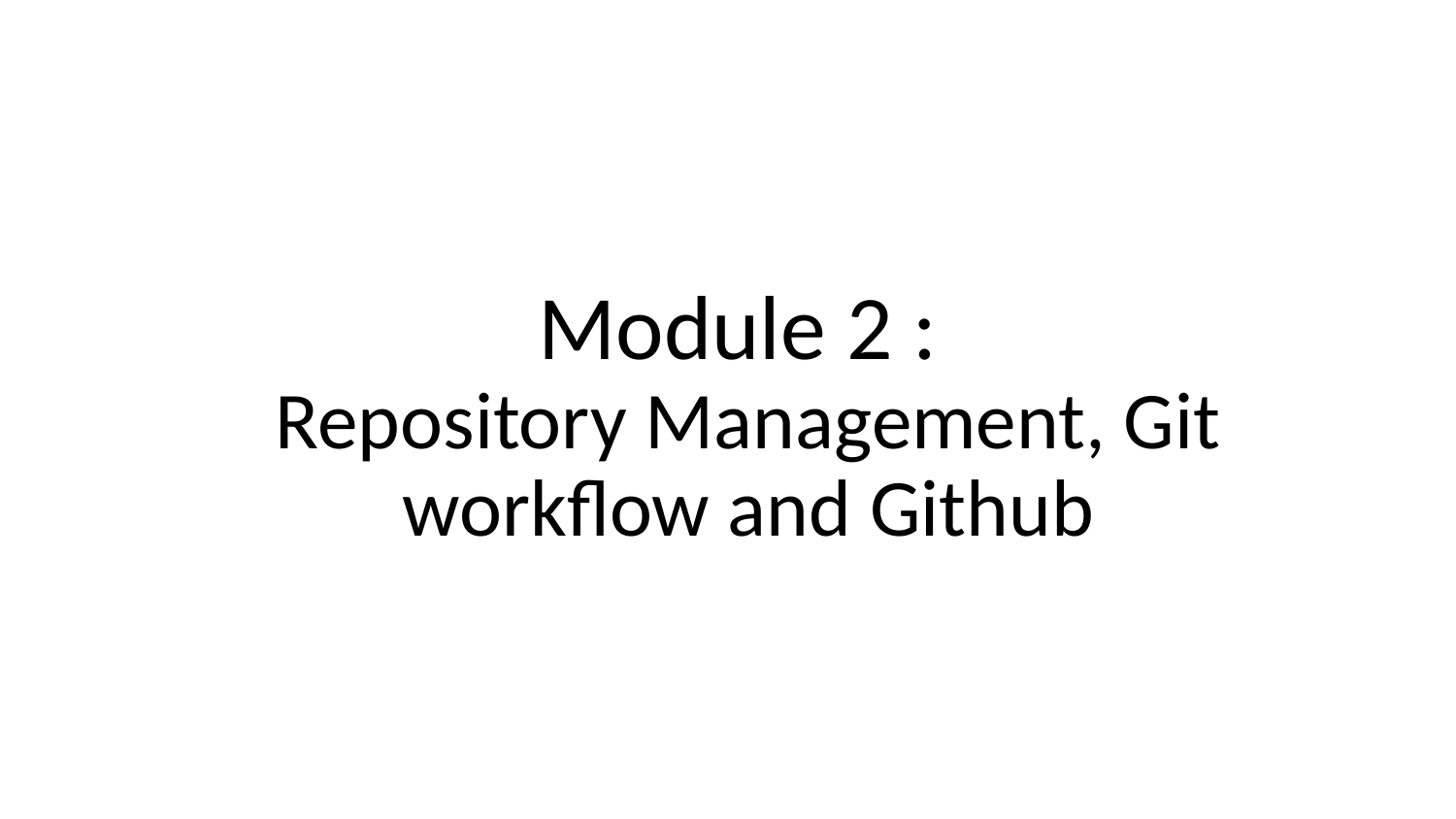

# Module 2 :
Repository Management, Git workflow and Github